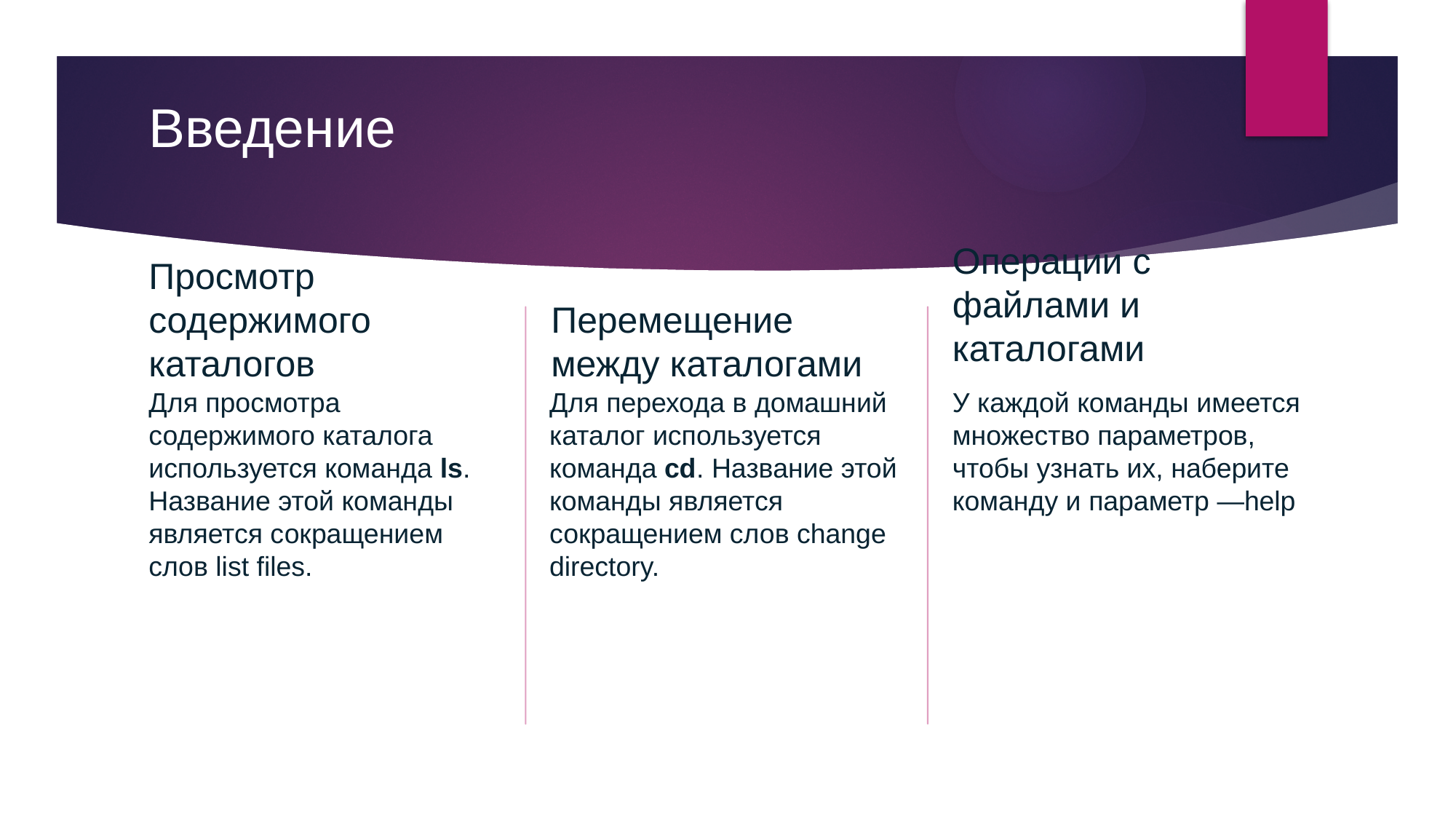

# Введение
Операции с файлами и каталогами

Просмотр содержимого каталогов

Перемещение между каталогами

У каждой команды имеется множество параметров, чтобы узнать их, наберите команду и параметр —help
Для перехода в домашний каталог используется команда cd. Название этой команды является сокращением слов change directory.
Для просмотра содержимого каталога используется команда ls. Название этой команды является сокращением слов list files.